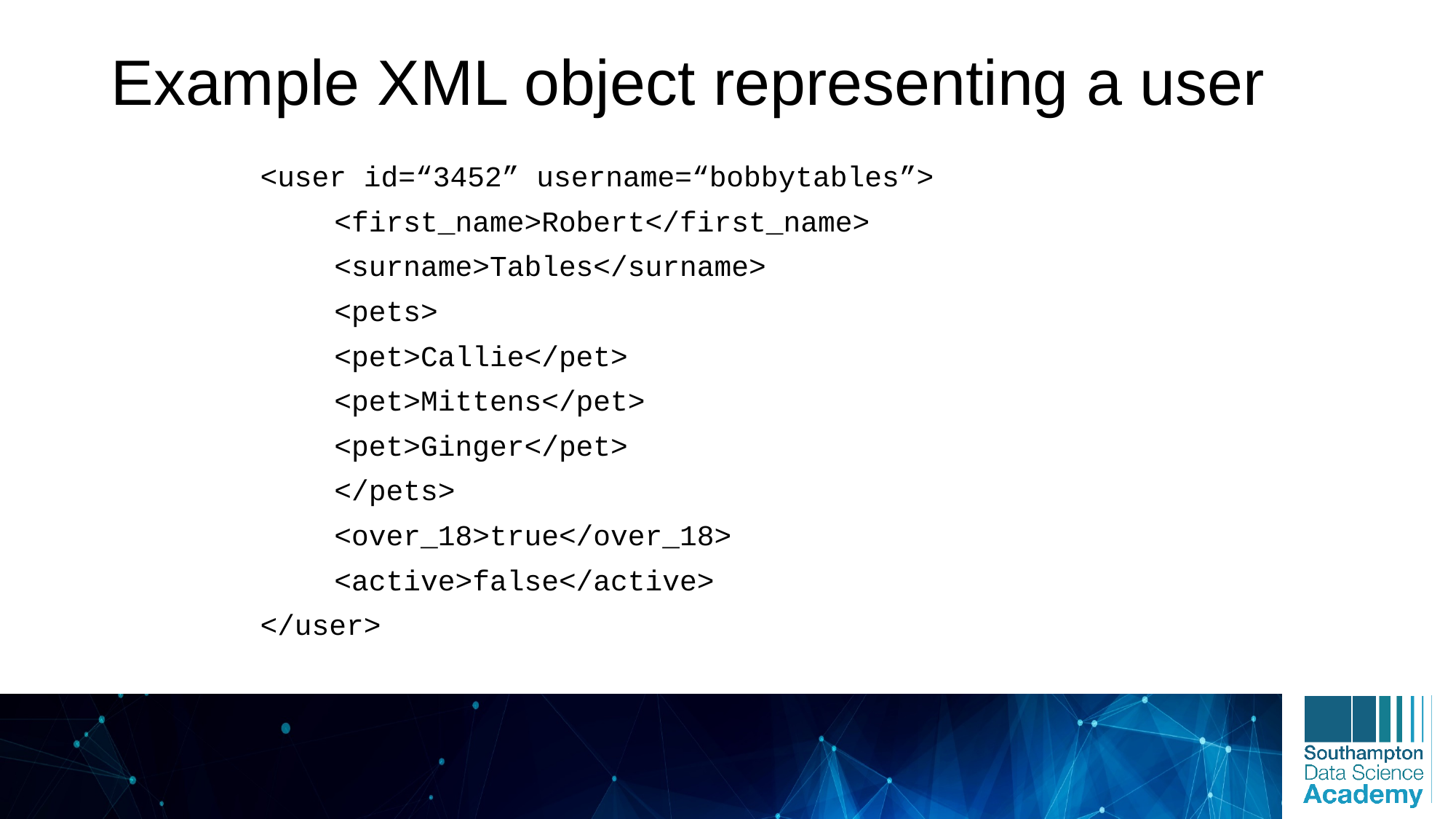

# Example XML object representing a user
<user id=“3452” username=“bobbytables”>
	<first_name>Robert</first_name>
	<surname>Tables</surname>
	<pets>
		<pet>Callie</pet>
		<pet>Mittens</pet>
		<pet>Ginger</pet>
	</pets>
	<over_18>true</over_18>
	<active>false</active>
</user>